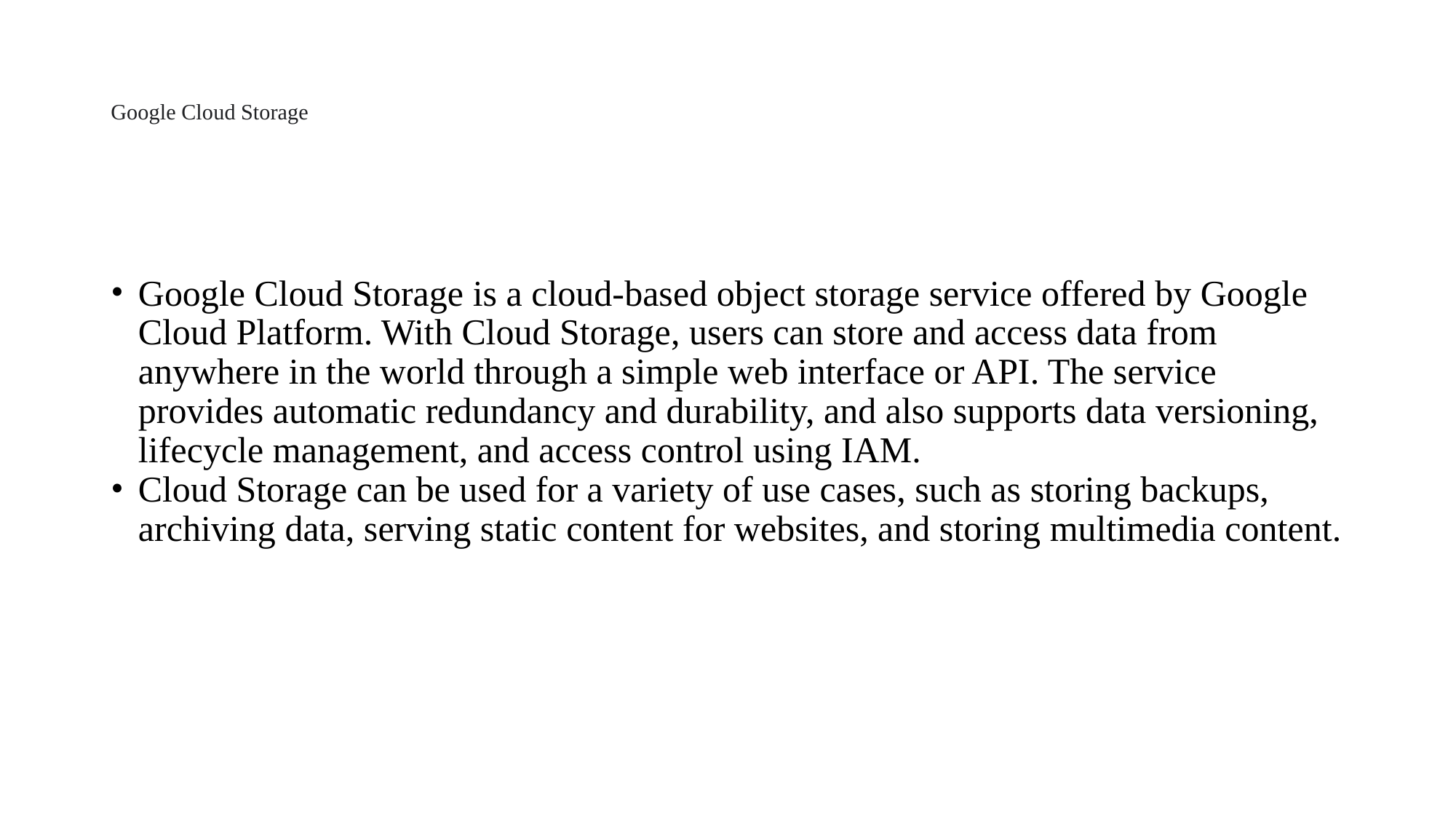

# Google Cloud Storage

Google Cloud Storage is a cloud-based object storage service offered by Google Cloud Platform. With Cloud Storage, users can store and access data from anywhere in the world through a simple web interface or API. The service provides automatic redundancy and durability, and also supports data versioning, lifecycle management, and access control using IAM.
Cloud Storage can be used for a variety of use cases, such as storing backups, archiving data, serving static content for websites, and storing multimedia content.